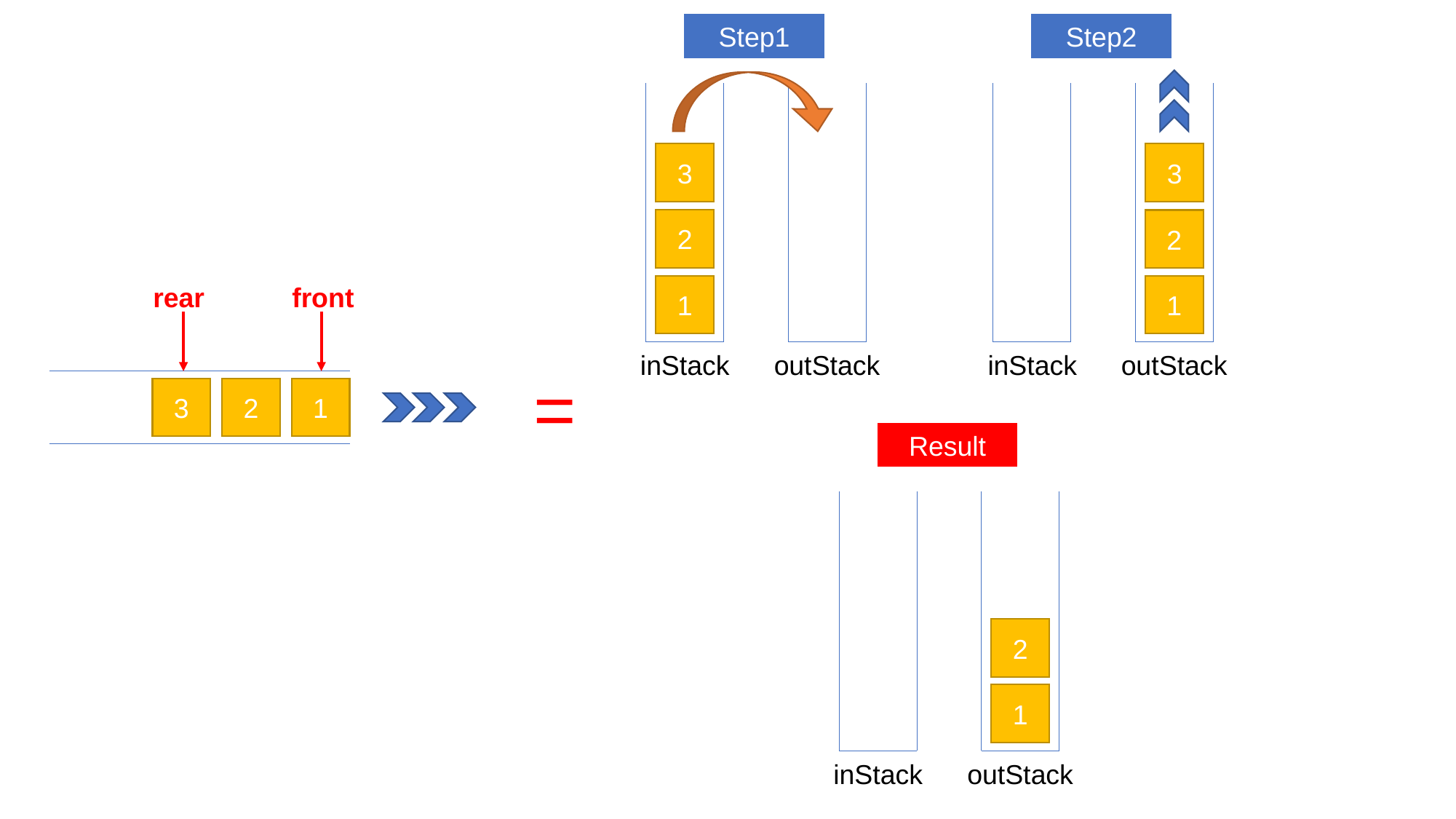

Step1
inStack
outStack
Step2
inStack
outStack

3
3
2
2
rear
front
1
1
=
3
2
1

Result
inStack
outStack
2
1